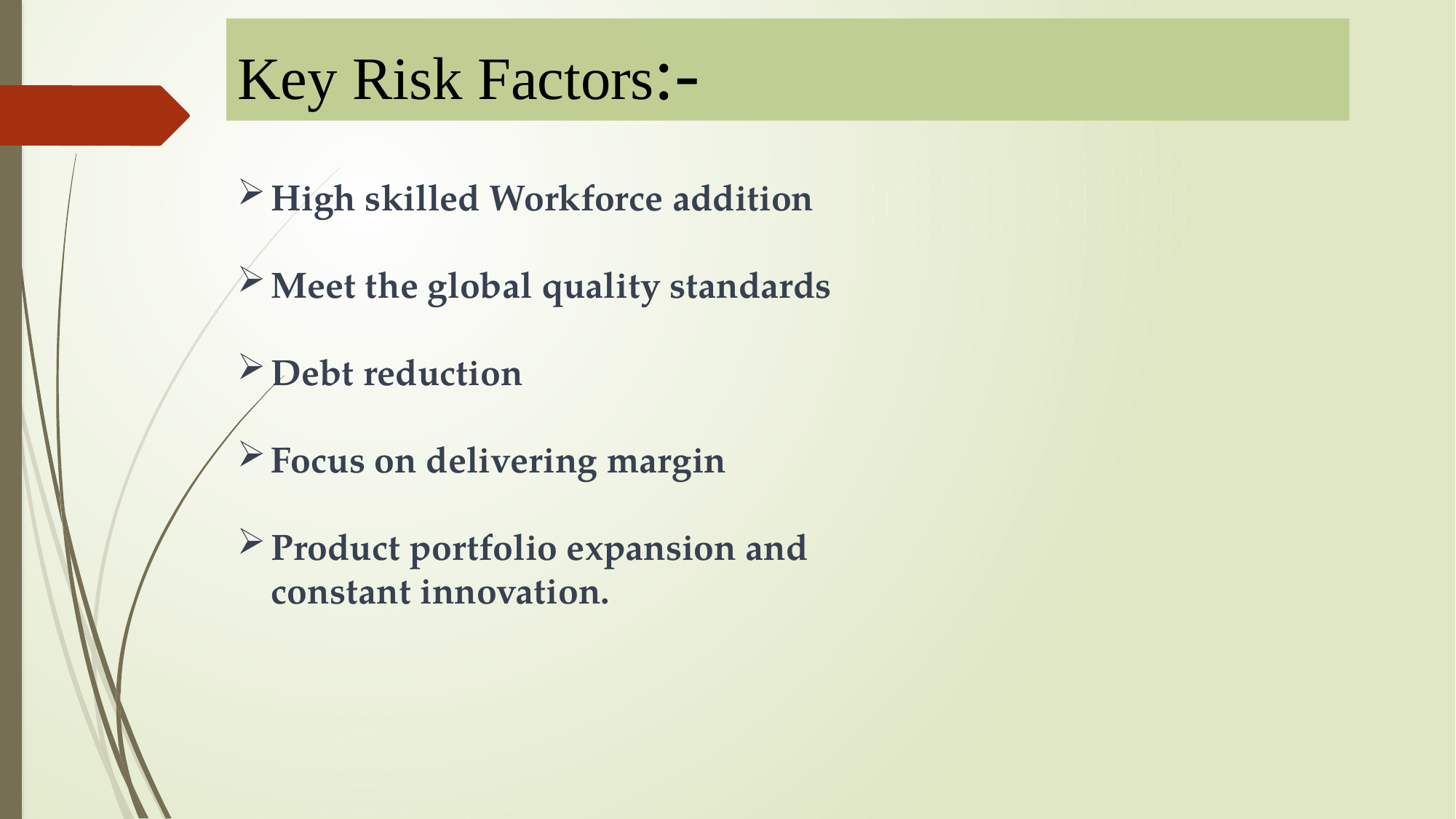

Key Risk Factors:-
High skilled Workforce addition

Meet the global quality standards

Debt reduction

Focus on delivering margin

Product portfolio expansion and constant innovation.